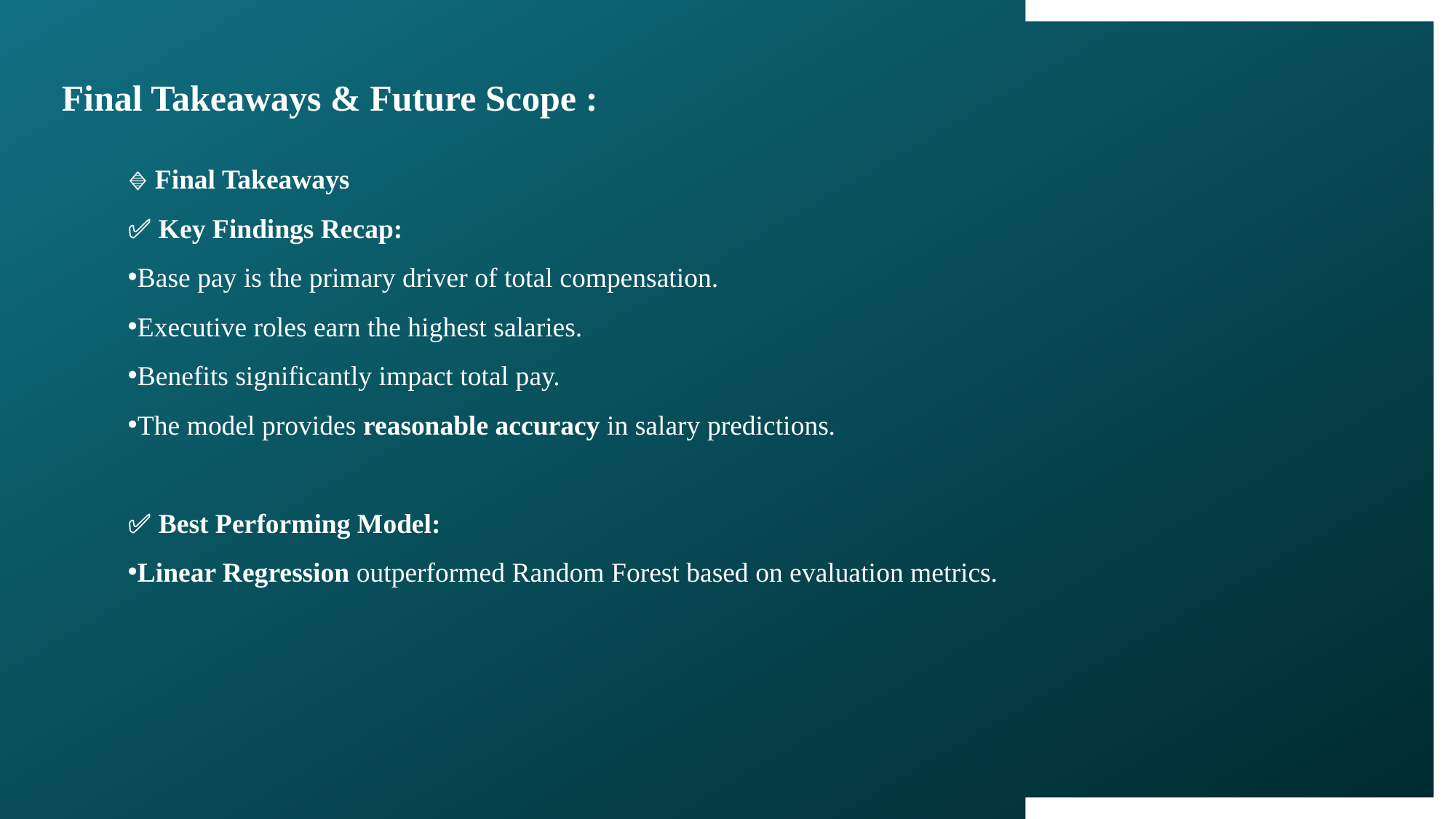

Final Takeaways & Future Scope :
🔹 Final Takeaways
✅ Key Findings Recap:
Base pay is the primary driver of total compensation.
Executive roles earn the highest salaries.
Benefits significantly impact total pay.
The model provides reasonable accuracy in salary predictions.

✅ Best Performing Model:
Linear Regression outperformed Random Forest based on evaluation metrics.